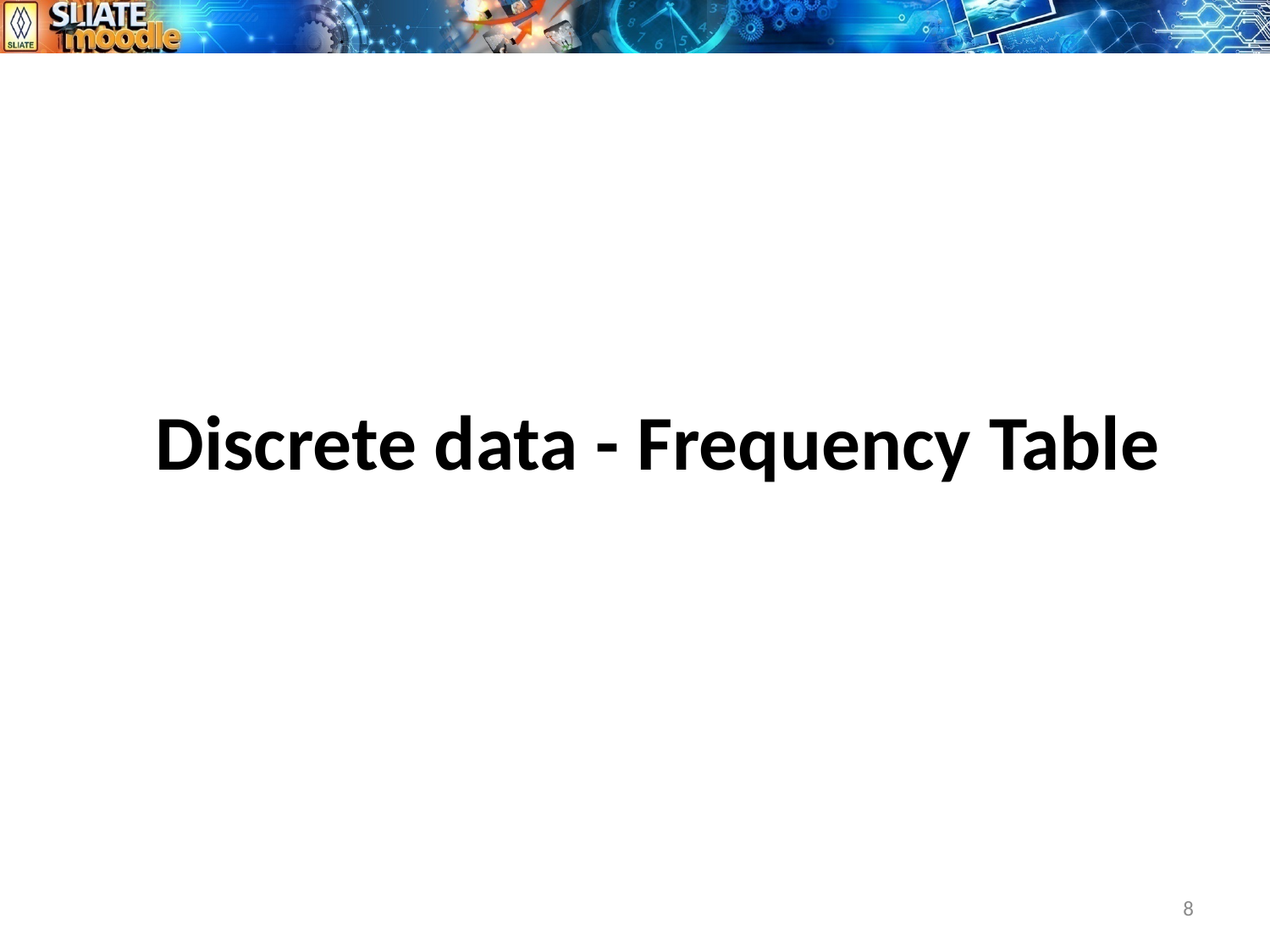

# Discrete data - Frequency Table
8